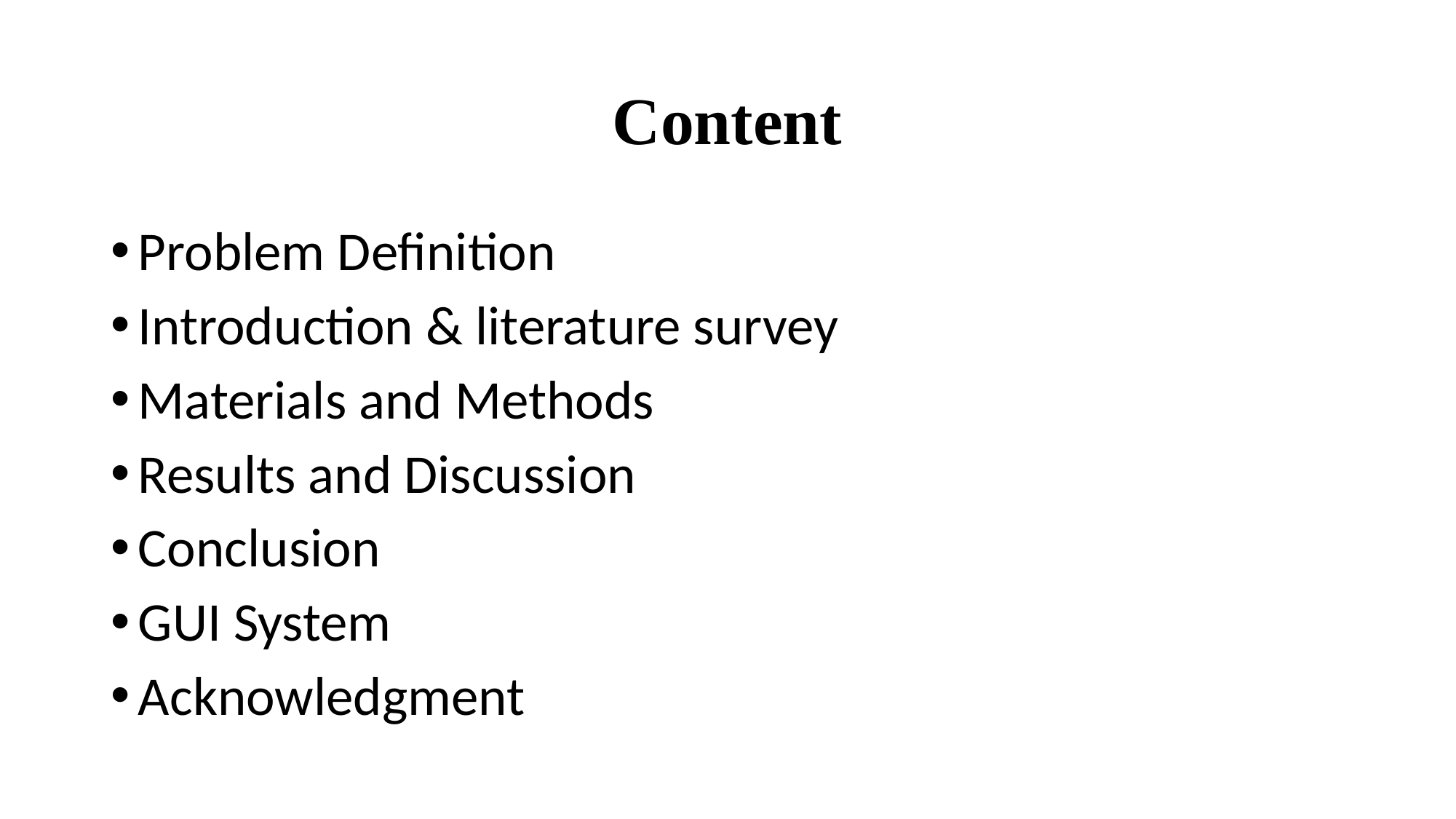

# Content
Problem Definition
Introduction & literature survey
Materials and Methods
Results and Discussion
Conclusion
GUI System
Acknowledgment